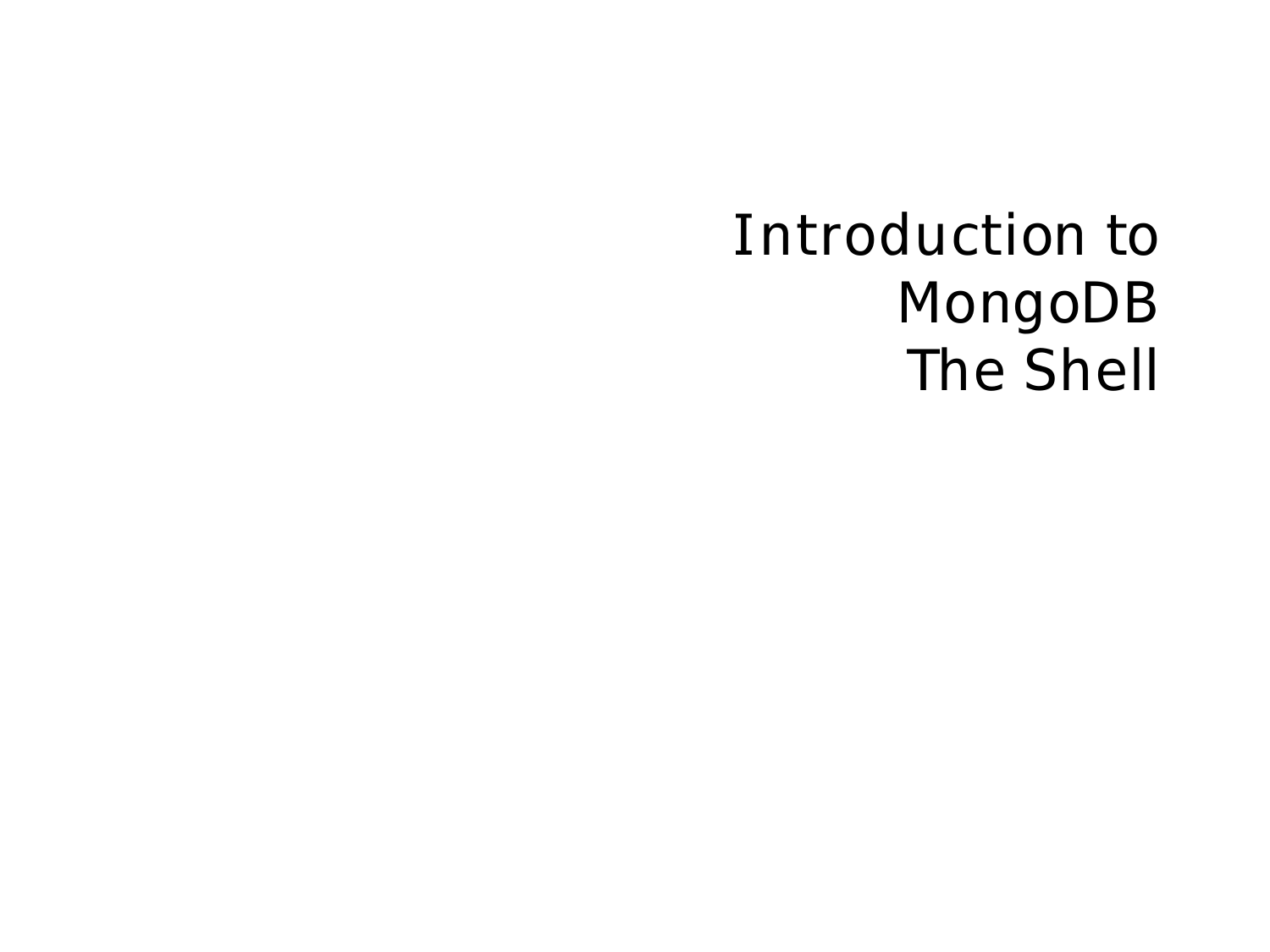

# Introduction to MongoDB
The Shell
1